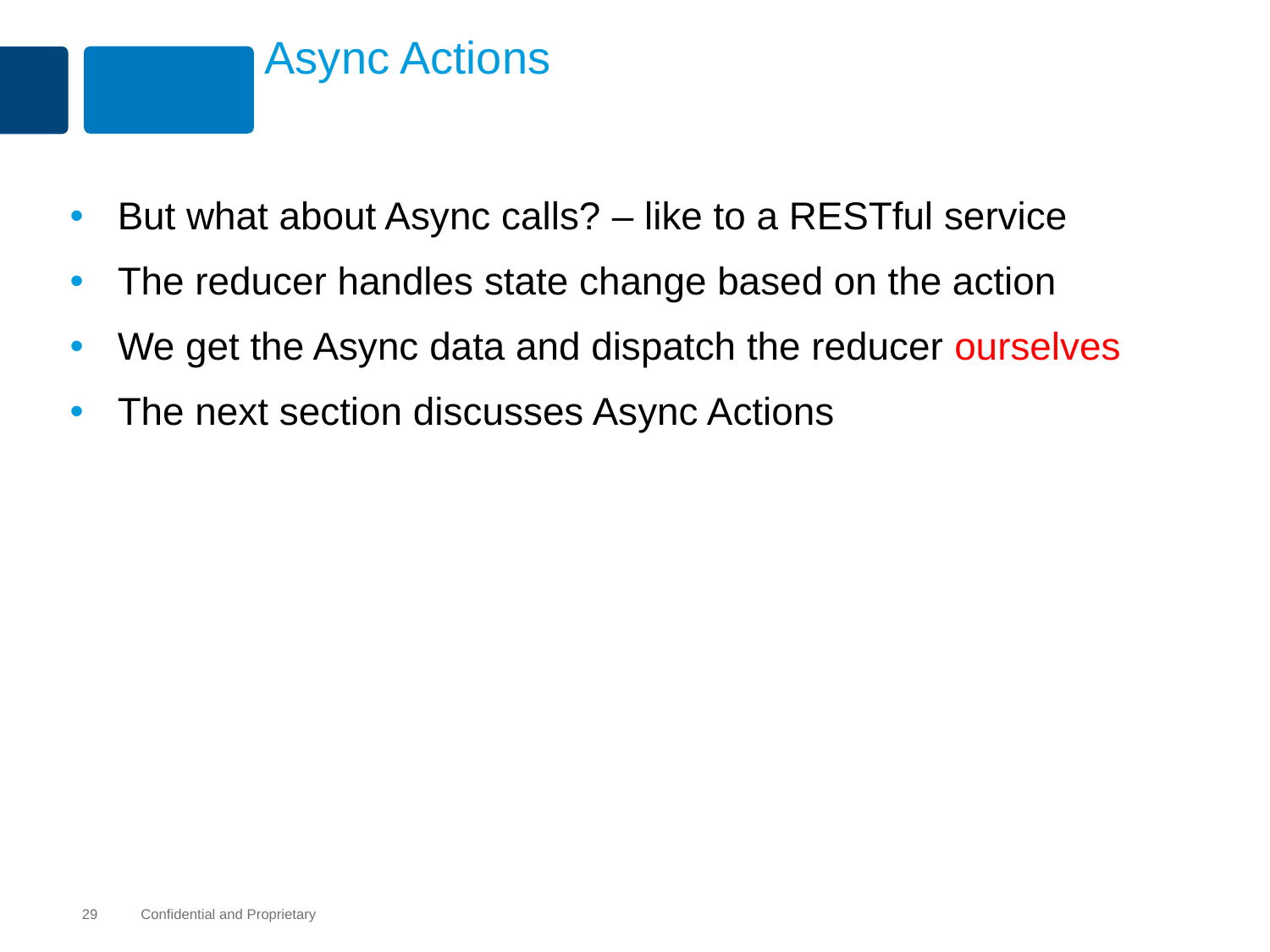

# Async Actions
But what about Async calls? – like to a RESTful service
The reducer handles state change based on the action
We get the Async data and dispatch the reducer ourselves
The next section discusses Async Actions